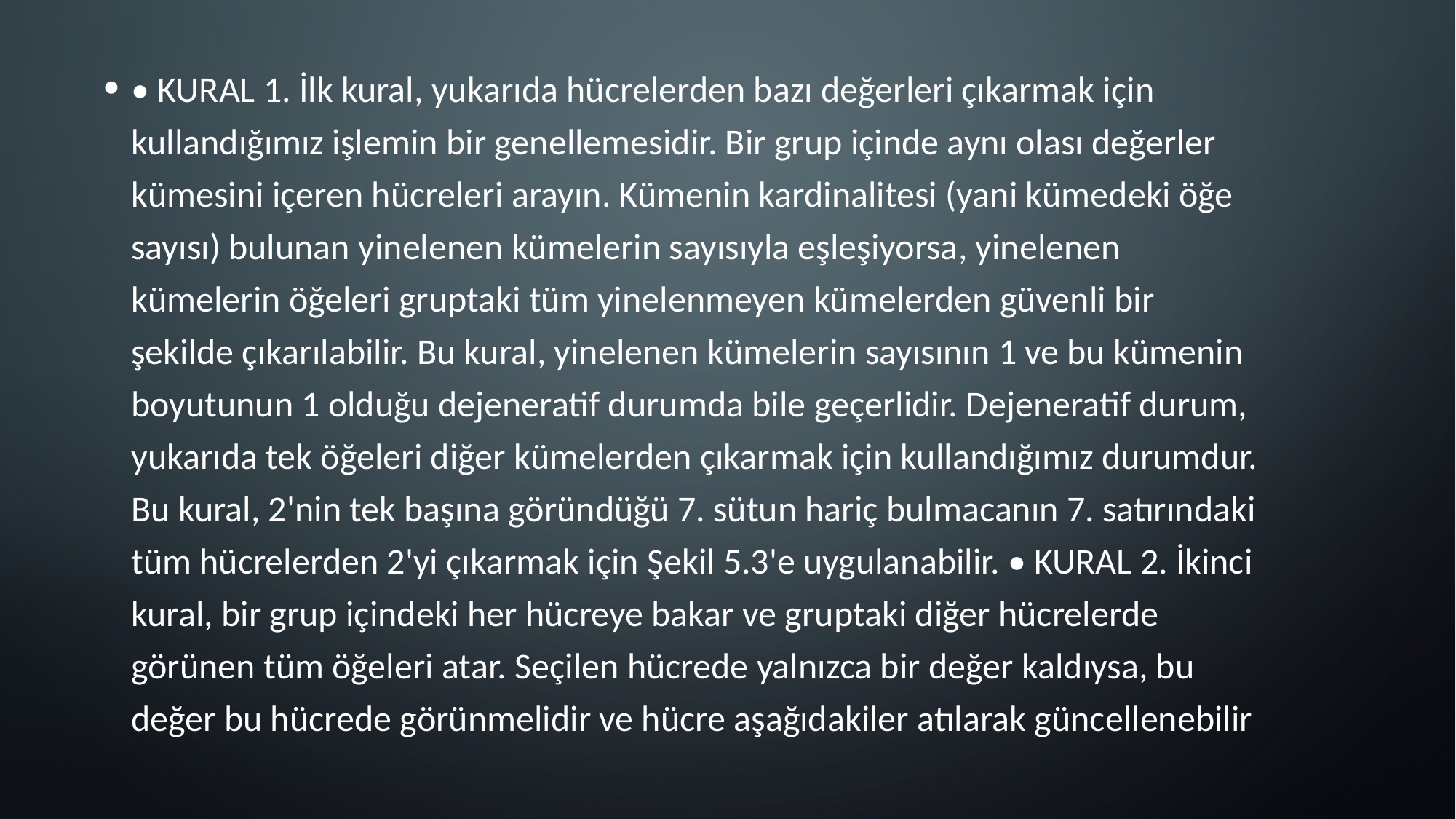

• KURAL 1. İlk kural, yukarıda hücrelerden bazı değerleri çıkarmak için kullandığımız işlemin bir genellemesidir. Bir grup içinde aynı olası değerler kümesini içeren hücreleri arayın. Kümenin kardinalitesi (yani kümedeki öğe sayısı) bulunan yinelenen kümelerin sayısıyla eşleşiyorsa, yinelenen kümelerin öğeleri gruptaki tüm yinelenmeyen kümelerden güvenli bir şekilde çıkarılabilir. Bu kural, yinelenen kümelerin sayısının 1 ve bu kümenin boyutunun 1 olduğu dejeneratif durumda bile geçerlidir. Dejeneratif durum, yukarıda tek öğeleri diğer kümelerden çıkarmak için kullandığımız durumdur. Bu kural, 2'nin tek başına göründüğü 7. sütun hariç bulmacanın 7. satırındaki tüm hücrelerden 2'yi çıkarmak için Şekil 5.3'e uygulanabilir. • KURAL 2. İkinci kural, bir grup içindeki her hücreye bakar ve gruptaki diğer hücrelerde görünen tüm öğeleri atar. Seçilen hücrede yalnızca bir değer kaldıysa, bu değer bu hücrede görünmelidir ve hücre aşağıdakiler atılarak güncellenebilir